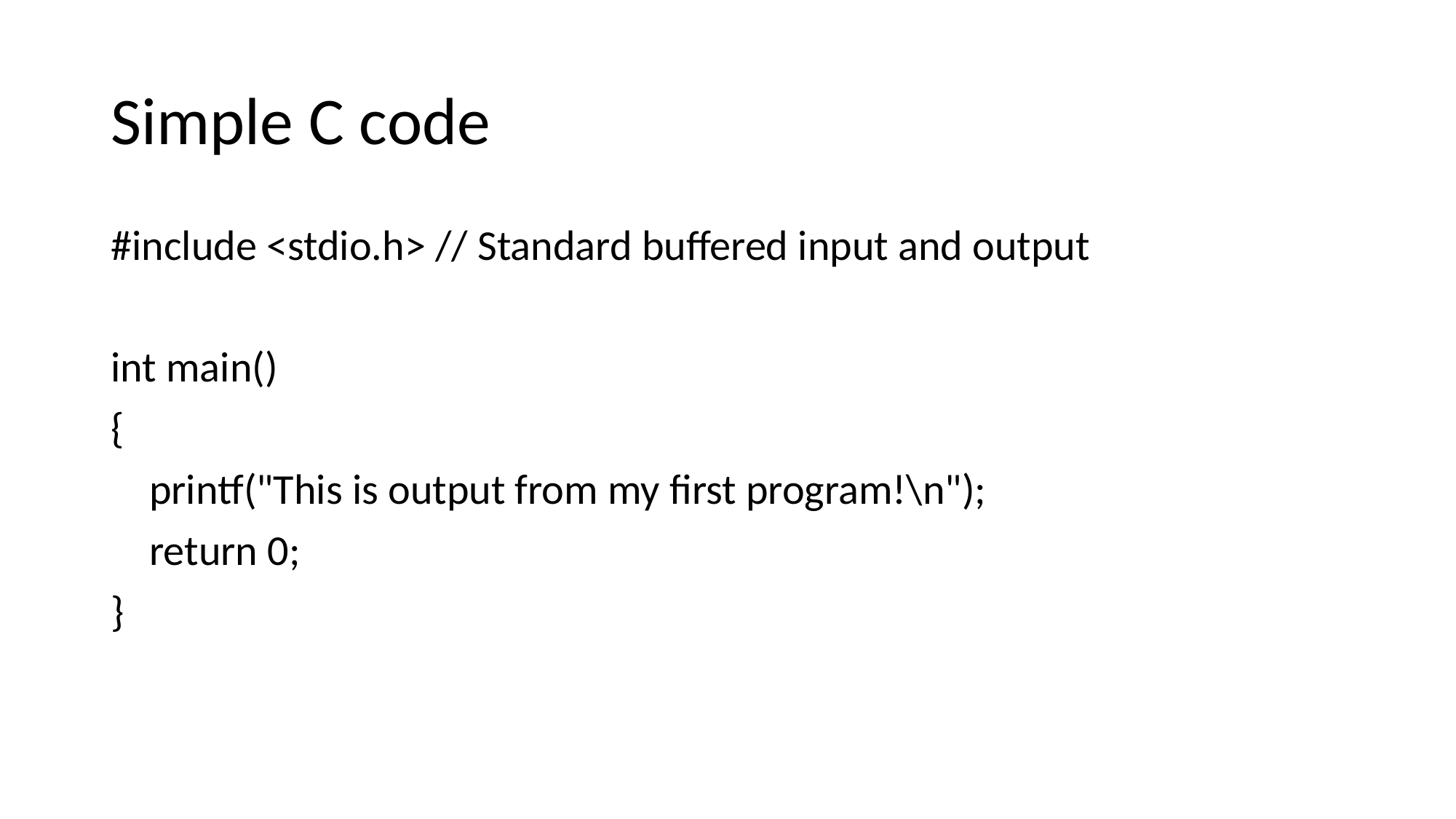

# Simple C code
#include <stdio.h> // Standard buffered input and output

int main()
{
    printf("This is output from my first program!\n");
    return 0;
}